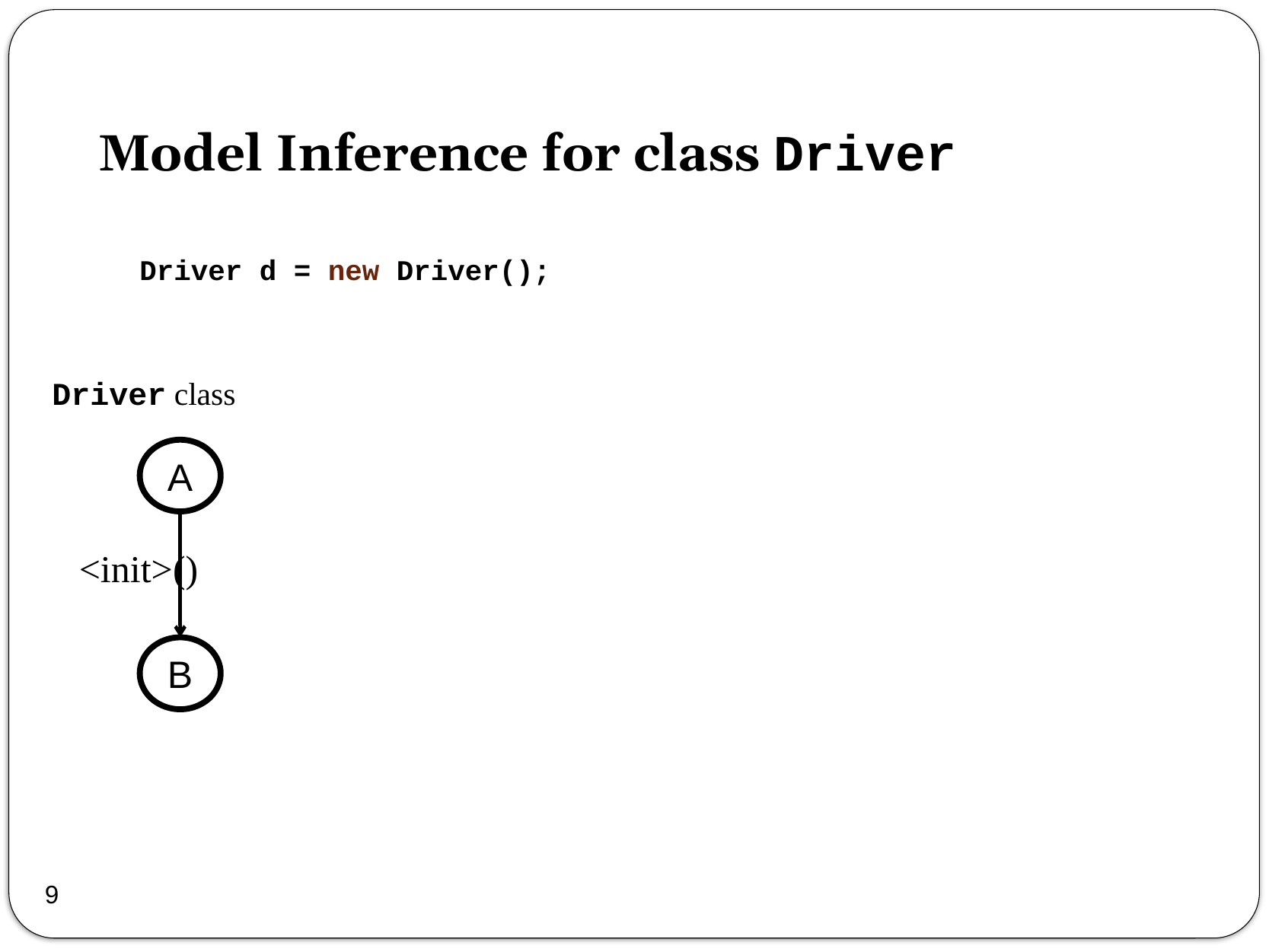

# Model Inference for class Driver

Driver d = new Driver();
Driver class
A
<init>()
B
9